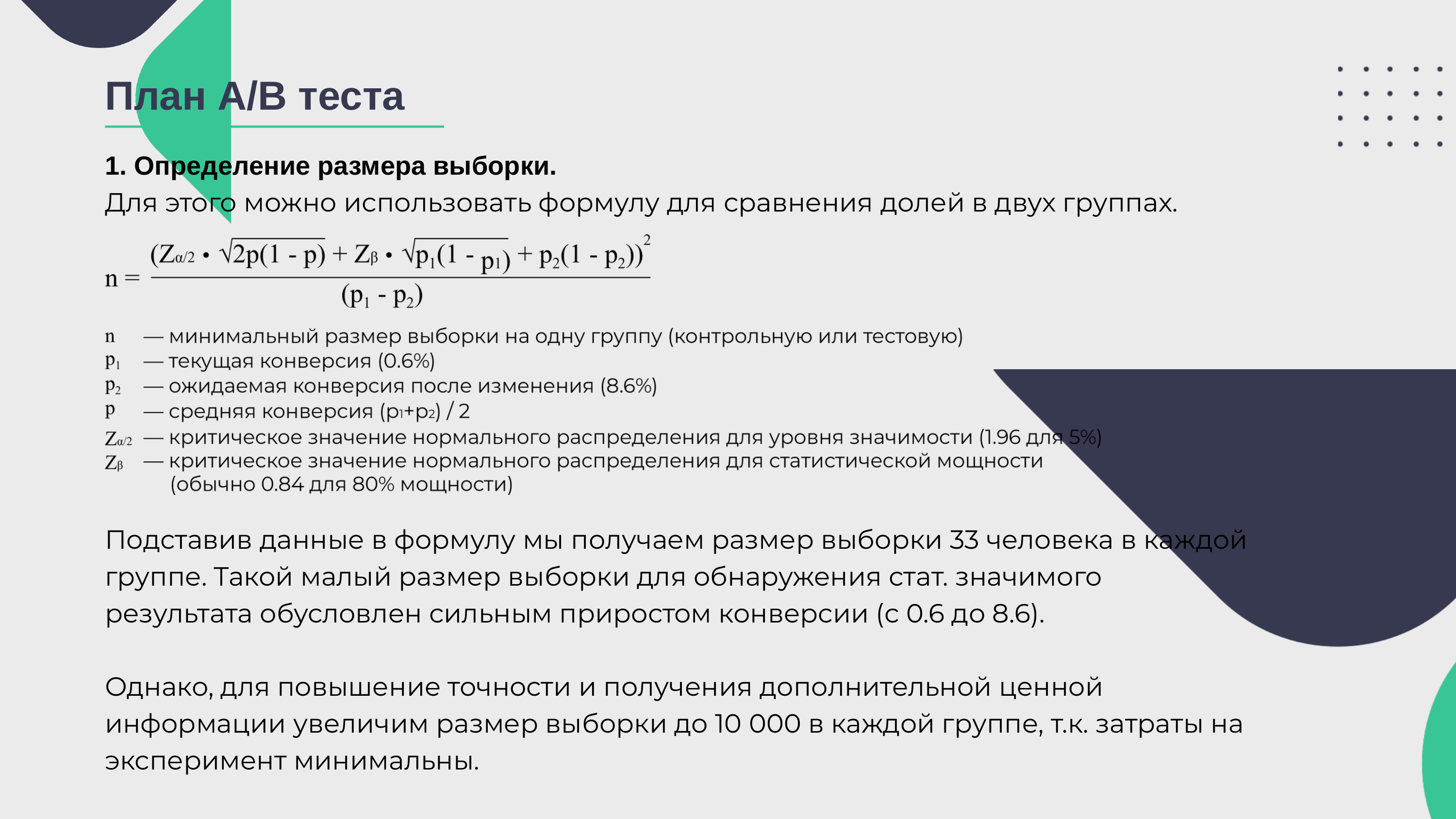

План А/В теста

1. Определение размера выборки.
Для этого можно использовать формулу для сравнения долей в двух группах.

Подставив данные в формулу мы получаем размер выборки 33 человека в каждой группе. Такой малый размер выборки для обнаружения стат. значимого результата обусловлен сильным приростом конверсии (с 0.6 до 8.6).

Однако, для повышение точности и получения дополнительной ценной информации увеличим размер выборки до 10 000 в каждой группе, т.к. затраты на эксперимент минимальны.